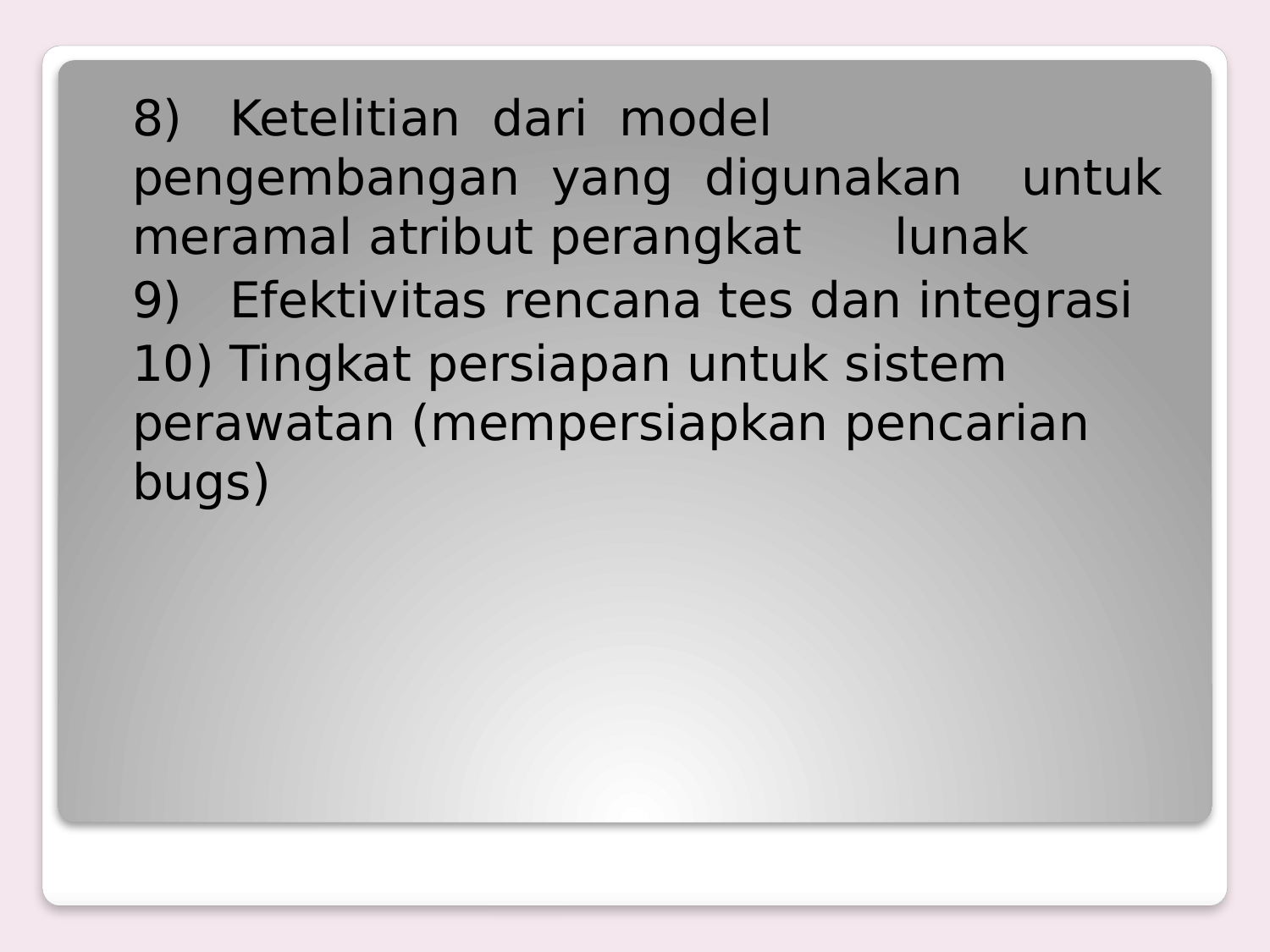

8)   Ketelitian  dari  model  	pengembangan  yang  digunakan  	untuk  meramal atribut perangkat 	lunak
	9)   Efektivitas rencana tes dan integrasi
	10) Tingkat persiapan untuk sistem 	perawatan (mempersiapkan pencarian 	bugs)

#